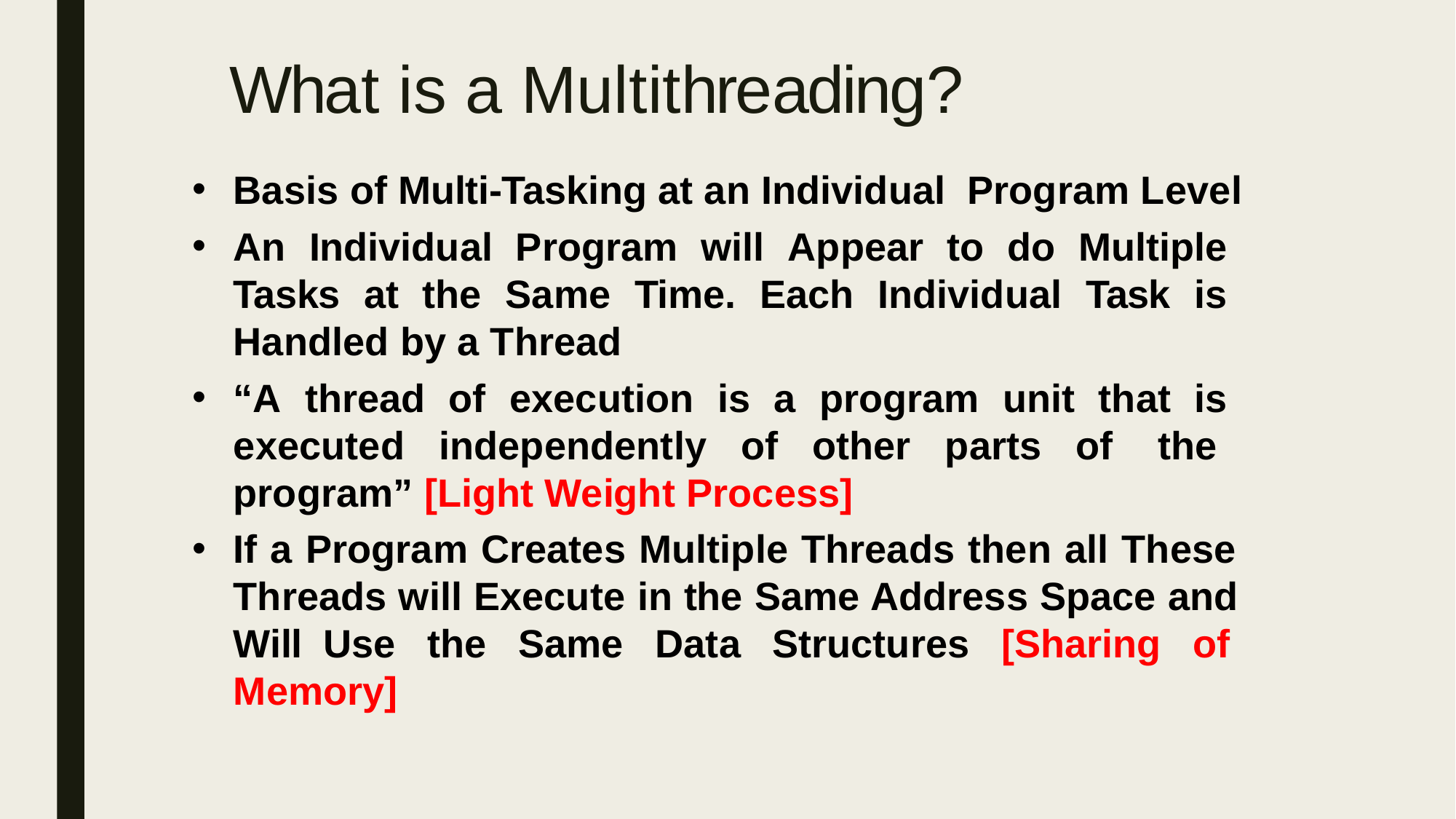

# What is a Multithreading?
Basis of Multi-Tasking at an Individual Program Level
An Individual Program will Appear to do Multiple  Tasks at the Same Time. Each Individual Task is  Handled by a Thread
“A thread of execution is a program unit that is  executed independently of other parts of the  program” [Light Weight Process]
If a Program Creates Multiple Threads then all These  Threads will Execute in the Same Address Space and  Will Use the Same Data Structures [Sharing of  Memory]